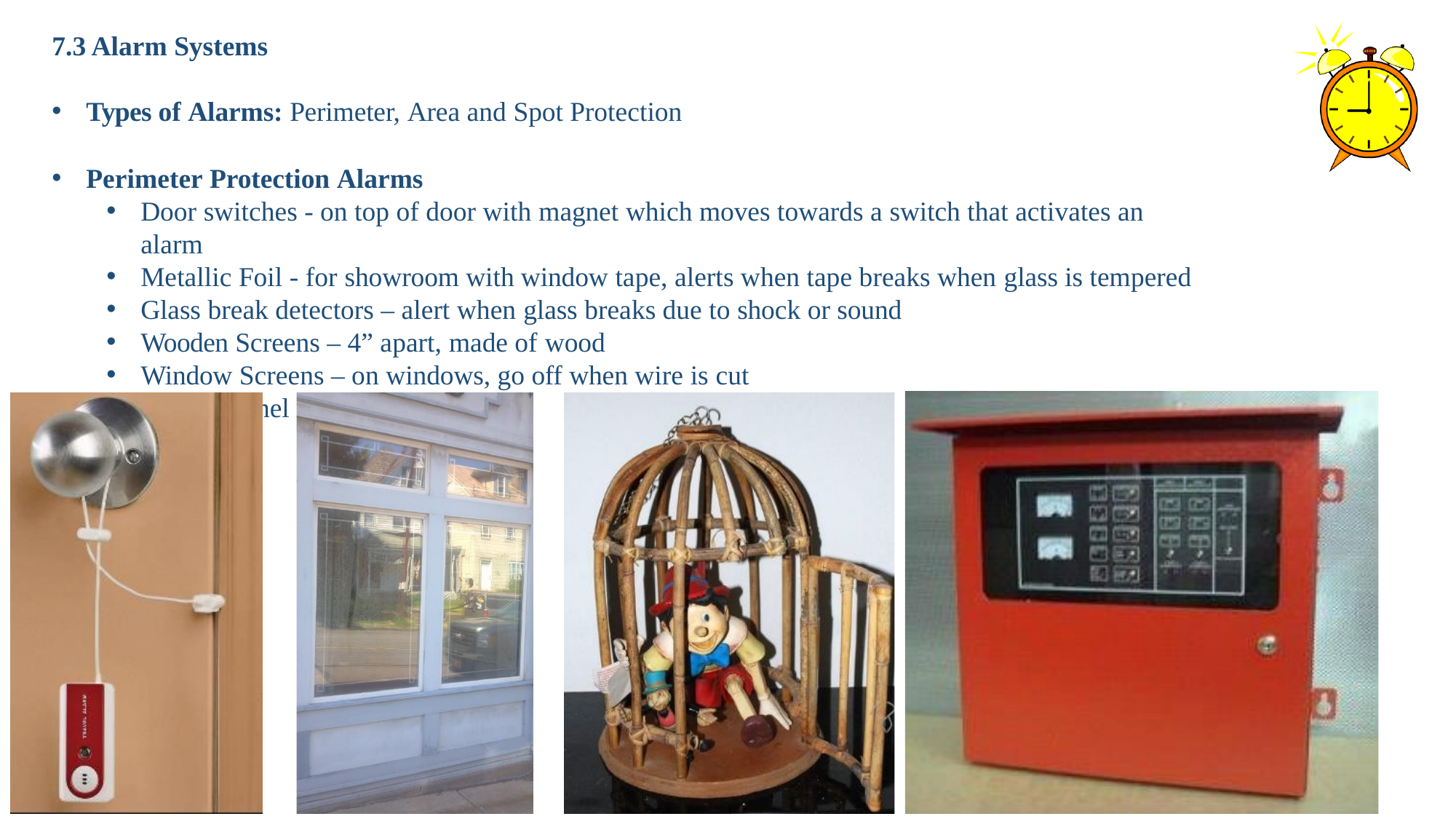

# 7.3 Alarm Systems
Types of Alarms: Perimeter, Area and Spot Protection

Perimeter Protection Alarms
Door switches - on top of door with magnet which moves towards a switch that activates an alarm
Metallic Foil - for showroom with window tape, alerts when tape breaks when glass is tempered
Glass break detectors – alert when glass breaks due to shock or sound
Wooden Screens – 4” apart, made of wood
Window Screens – on windows, go off when wire is cut
Lace & Panel